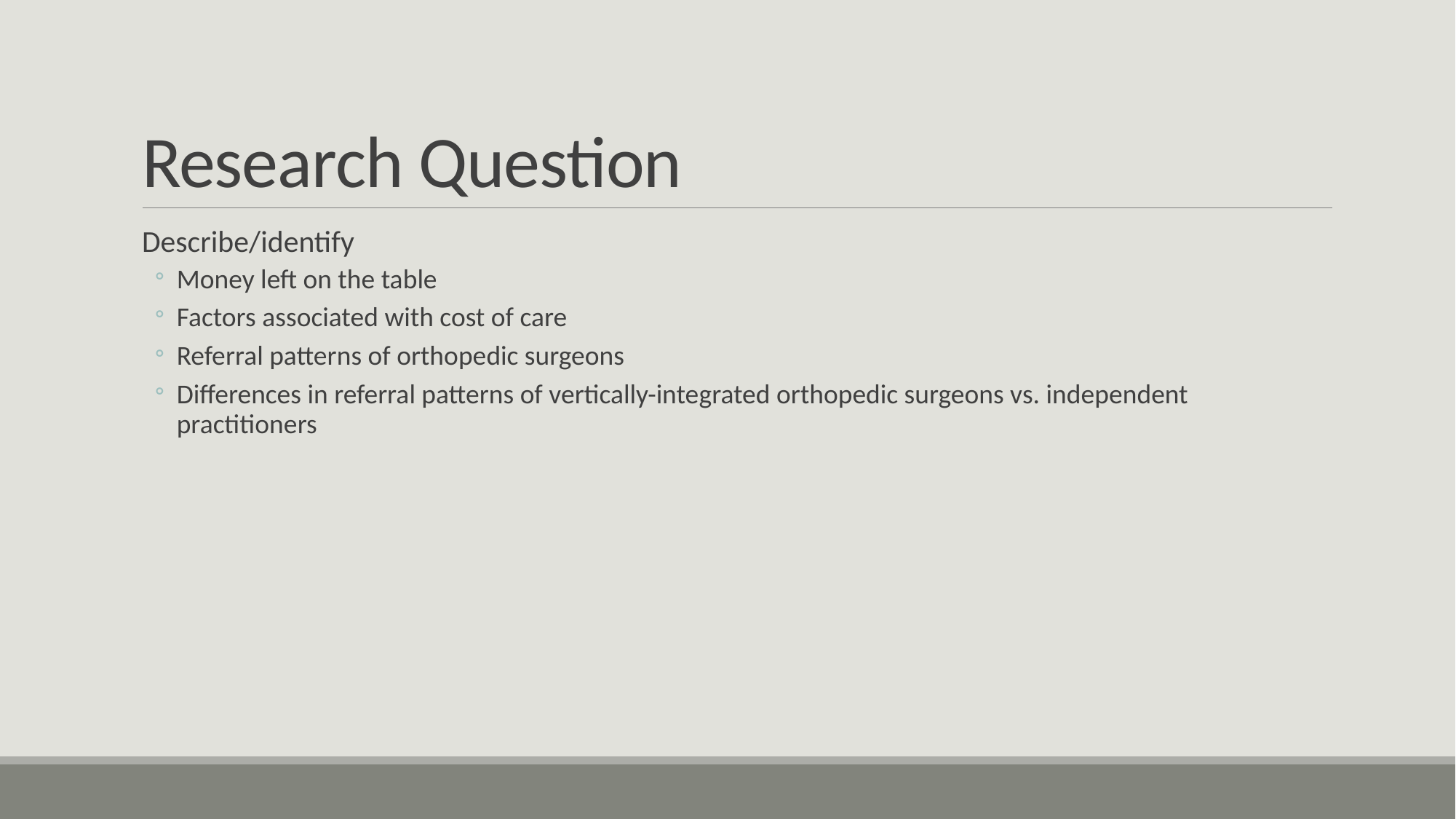

# Research Question
Describe/identify
Money left on the table
Factors associated with cost of care
Referral patterns of orthopedic surgeons
Differences in referral patterns of vertically-integrated orthopedic surgeons vs. independent practitioners